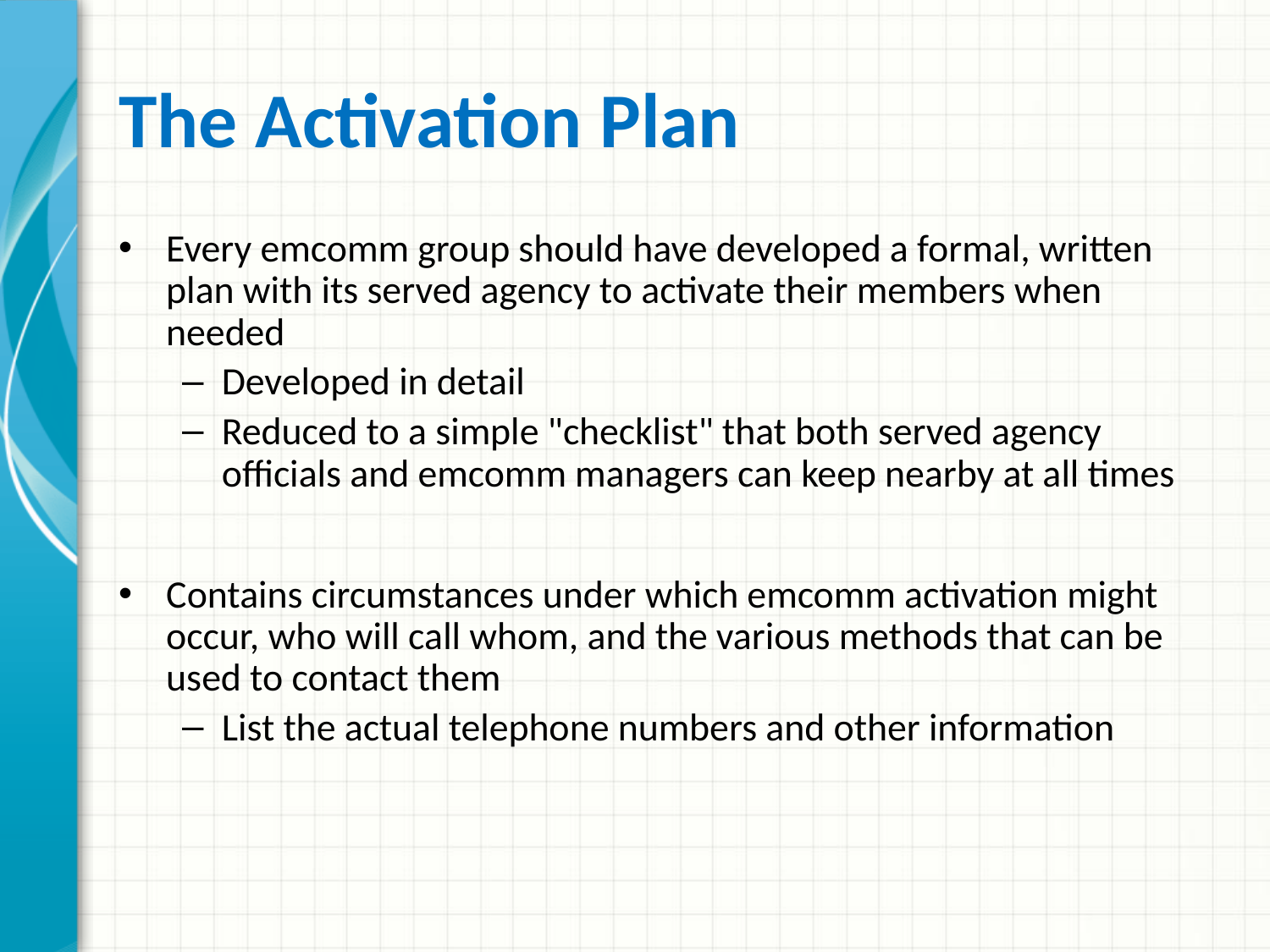

# The Activation Plan
Every emcomm group should have developed a formal, written plan with its served agency to activate their members when needed
Developed in detail
Reduced to a simple "checklist" that both served agency officials and emcomm managers can keep nearby at all times

Contains circumstances under which emcomm activation might occur, who will call whom, and the various methods that can be used to contact them
List the actual telephone numbers and other information